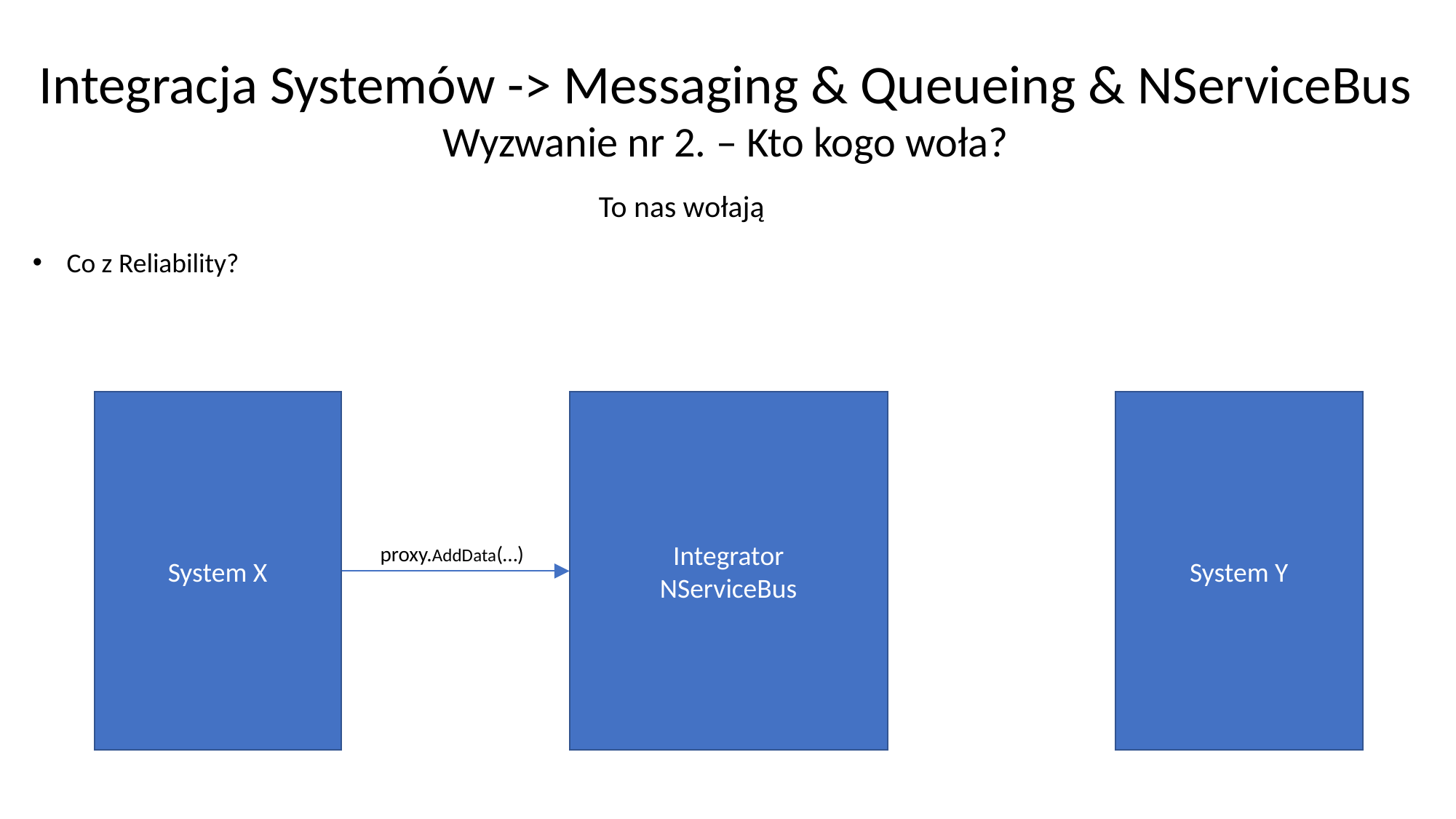

Integracja Systemów -> Messaging & Queueing & NServiceBus
Wyzwanie nr 2. – Kto kogo woła?
To nas wołają
Co z Reliability?
System Y
System X
Integrator
NServiceBus
proxy.AddData(…)